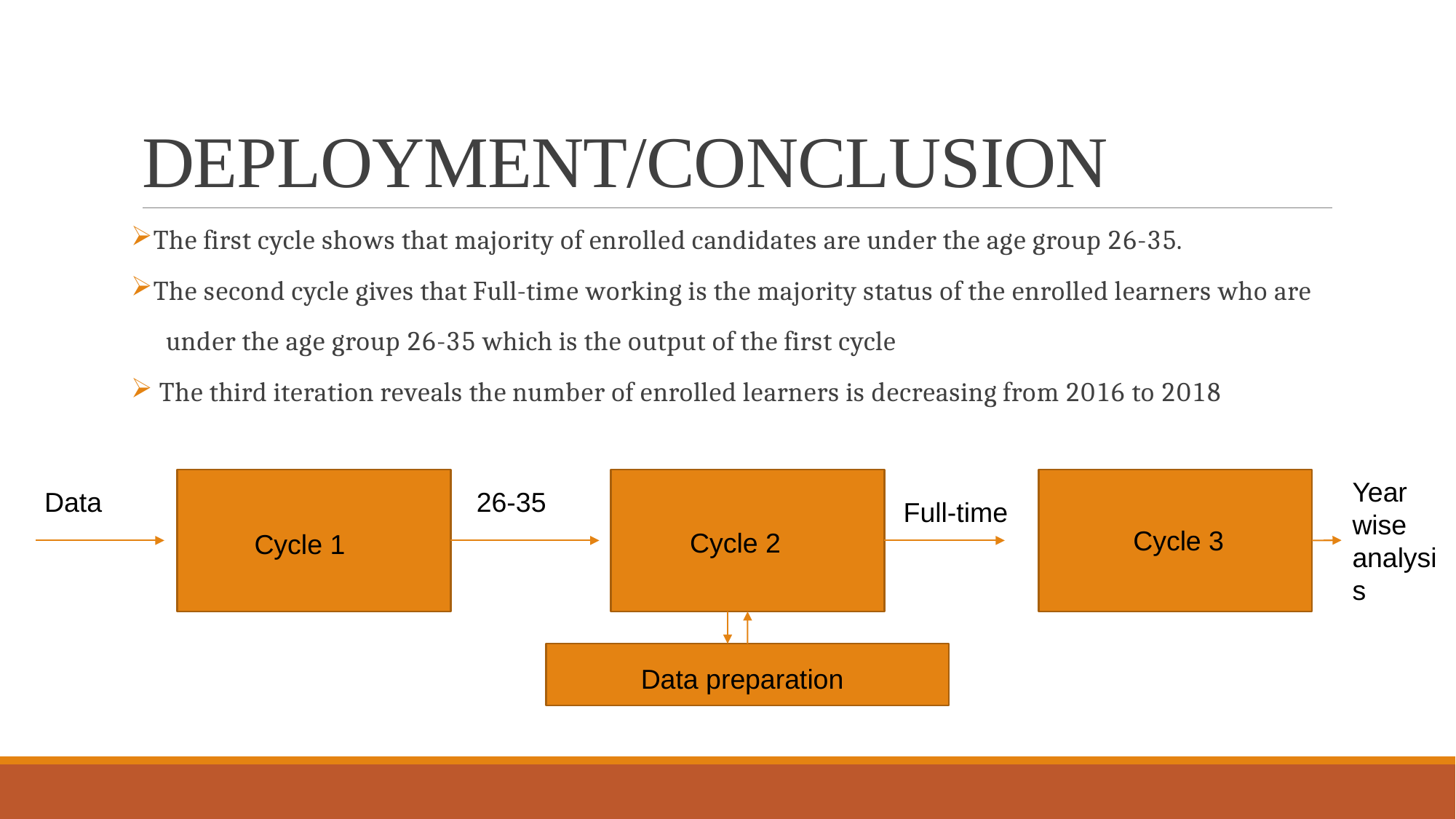

# DEPLOYMENT/CONCLUSION
The first cycle shows that majority of enrolled candidates are under the age group 26-35.
The second cycle gives that Full-time working is the majority status of the enrolled learners who are
    under the age group 26-35 which is the output of the first cycle
 The third iteration reveals the number of enrolled learners is decreasing from 2016 to 2018

Year wise analysis
Data
26-35
Full-time
Cycle 3
Cycle 2
Cycle 1

Data preparation